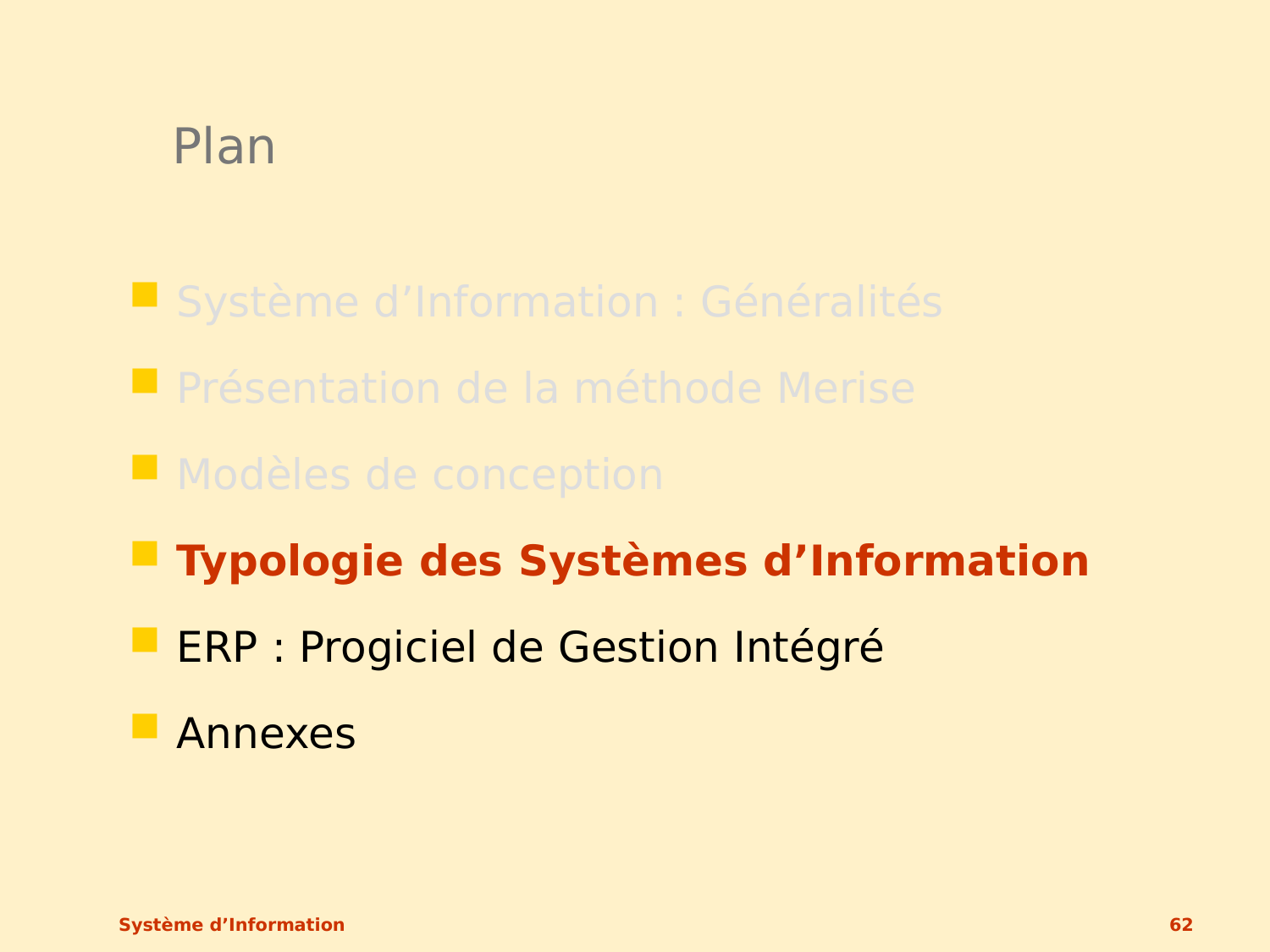

# Plan
Système d’Information : Généralités
Présentation de la méthode Merise
Modèles de conception
Typologie des Systèmes d’Information
ERP : Progiciel de Gestion Intégré
Annexes
Système d’Information
62